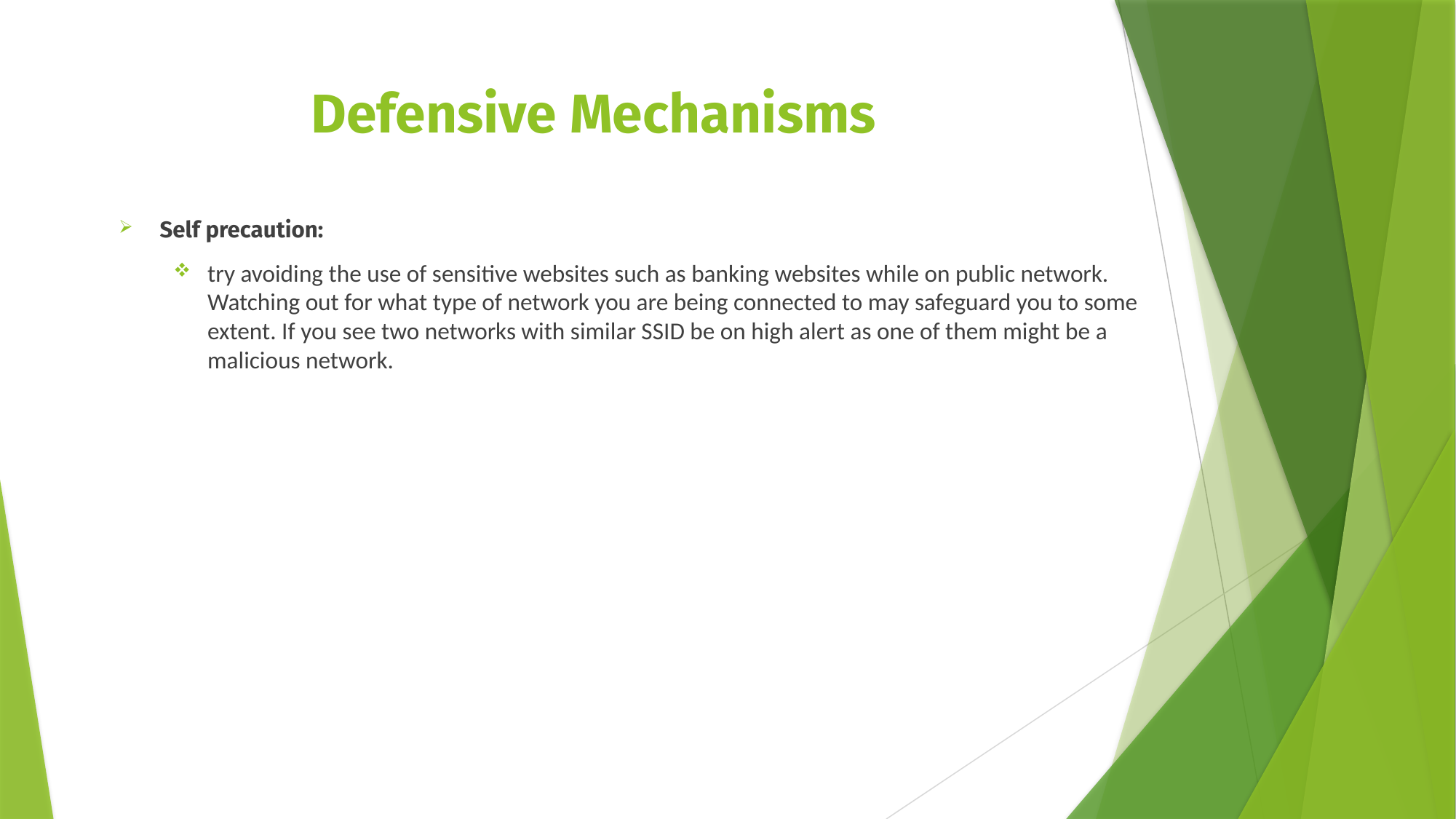

# Defensive Mechanisms
Self precaution:
try avoiding the use of sensitive websites such as banking websites while on public network. Watching out for what type of network you are being connected to may safeguard you to some extent. If you see two networks with similar SSID be on high alert as one of them might be a malicious network.